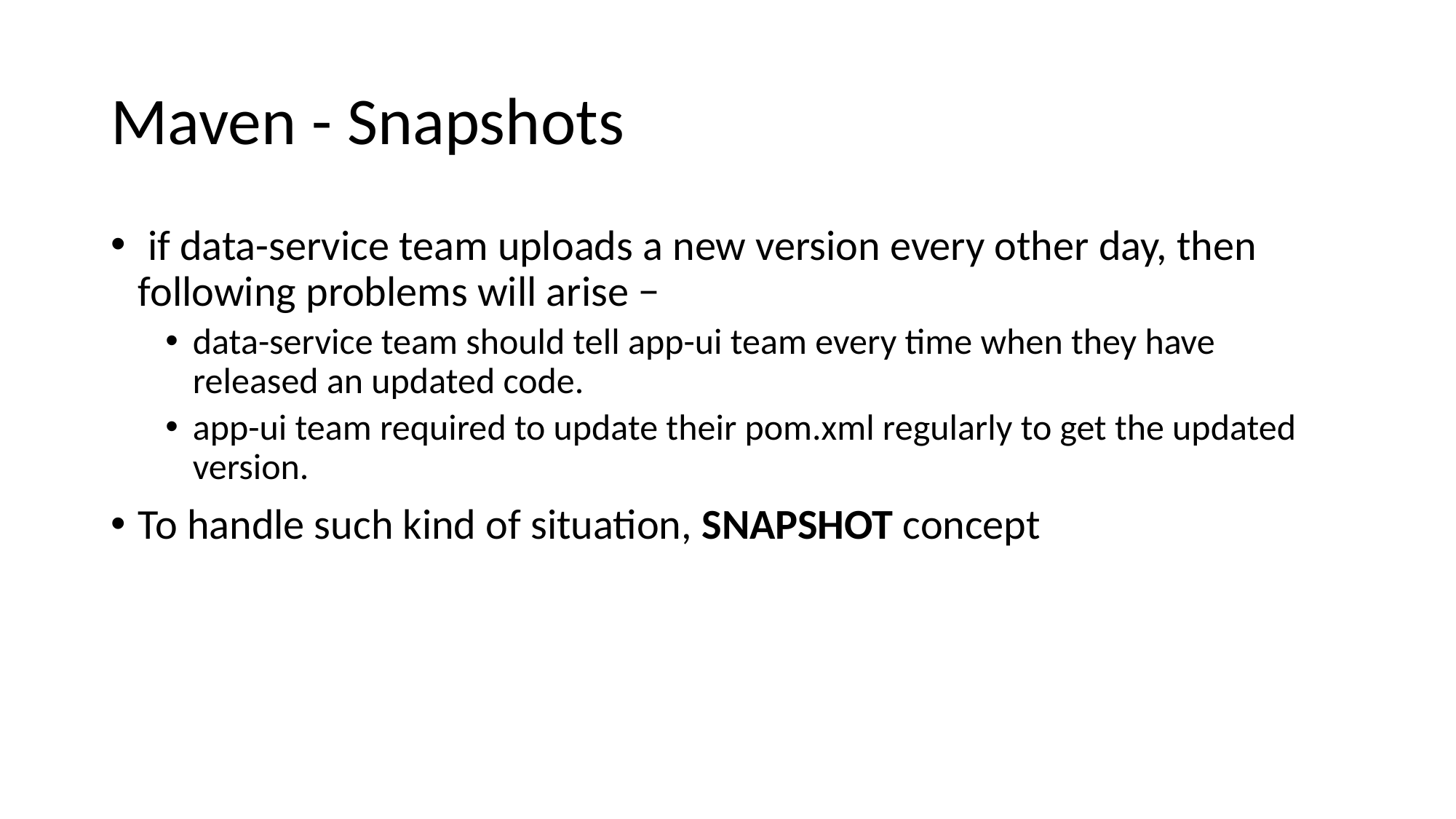

# Maven - Snapshots
 if data-service team uploads a new version every other day, then following problems will arise −
data-service team should tell app-ui team every time when they have released an updated code.
app-ui team required to update their pom.xml regularly to get the updated version.
To handle such kind of situation, SNAPSHOT concept